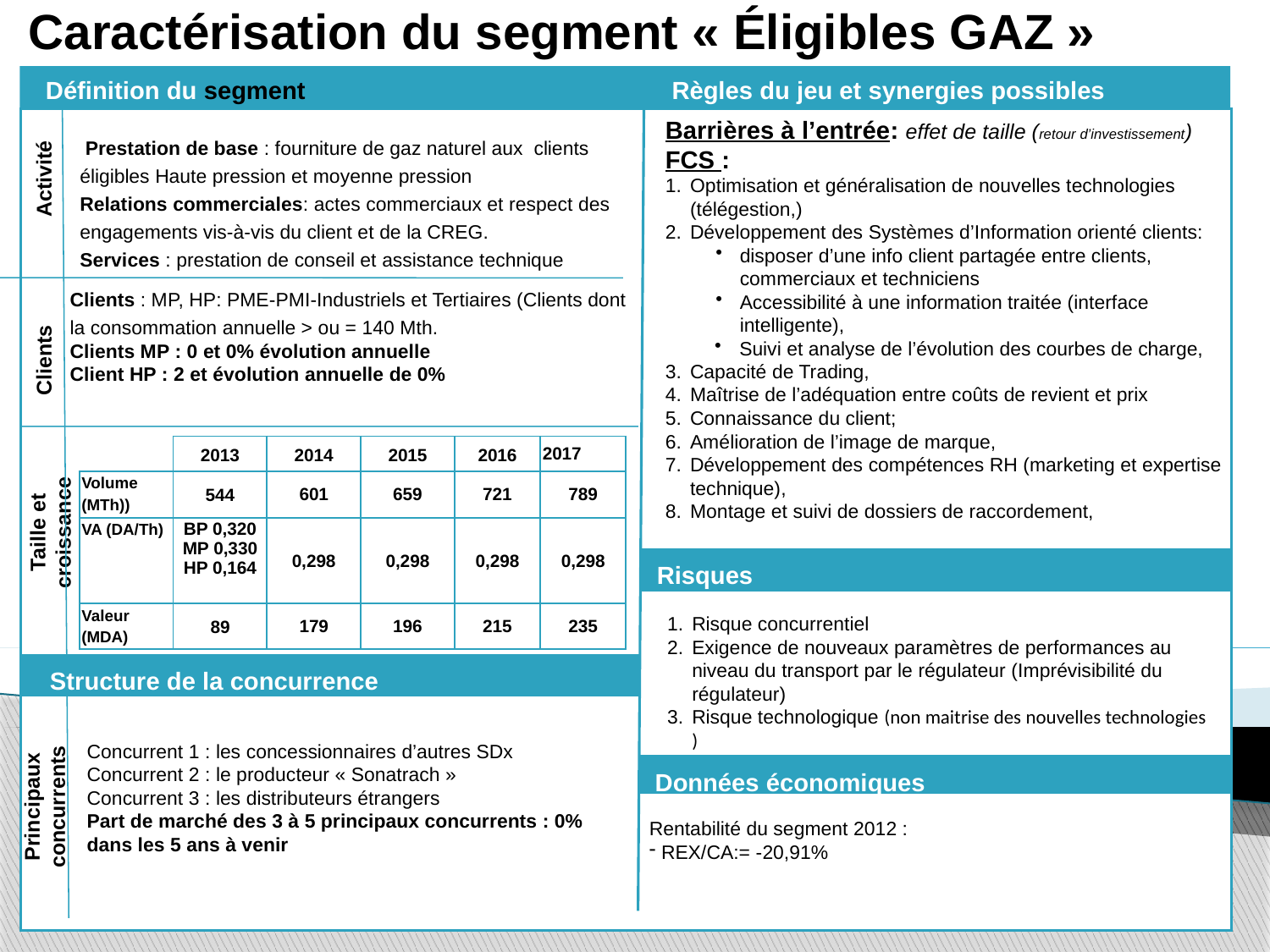

Caractérisation du segment « Éligibles GAZ »

Définition du segment
Règles du jeu et synergies possibles

Barrières à l’entrée: effet de taille (retour d’investissement)
FCS :
Optimisation et généralisation de nouvelles technologies (télégestion,)
Développement des Systèmes d’Information orienté clients:
disposer d’une info client partagée entre clients, commerciaux et techniciens
Accessibilité à une information traitée (interface intelligente),
Suivi et analyse de l’évolution des courbes de charge,
Capacité de Trading,
Maîtrise de l’adéquation entre coûts de revient et prix
Connaissance du client;
Amélioration de l’image de marque,
Développement des compétences RH (marketing et expertise technique),
Montage et suivi de dossiers de raccordement,
Définition du segment
Règles du jeu concurrentiel
Activité
 Prestation de base : fourniture de gaz naturel aux  clients  éligibles Haute pression et moyenne pression
Relations commerciales: actes commerciaux et respect des engagements vis-à-vis du client et de la CREG.
Services : prestation de conseil et assistance technique

Clients : MP, HP: PME-PMI-Industriels et Tertiaires (Clients dont la consommation annuelle > ou = 140 Mth.
Clients MP : 0 et 0% évolution annuelle
Client HP : 2 et évolution annuelle de 0%

Clients
Risques

Taille et croissance
|  | 2013 | 2014 | 2015 | 2016 | 2017 |
| --- | --- | --- | --- | --- | --- |
| Volume (MTh)) | 544 | 601 | 659 | 721 | 789 |
| VA (DA/Th) | BP 0,320 MP 0,330 HP 0,164 | 0,298 | 0,298 | 0,298 | 0,298 |
| Valeur (MDA) | 89 | 179 | 196 | 215 | 235 |

Risques
Risque concurrentiel
Exigence de nouveaux paramètres de performances au niveau du transport par le régulateur (Imprévisibilité du régulateur)
Risque technologique (non maitrise des nouvelles technologies )

Structure de la concurrence
Principaux concurrents
Concurrent 1 : les concessionnaires d’autres SDx
Concurrent 2 : le producteur « Sonatrach »
Concurrent 3 : les distributeurs étrangers
Part de marché des 3 à 5 principaux concurrents : 0% dans les 5 ans à venir

Données économiques
Rentabilité du segment 2012 :
 REX/CA:= -20,91%